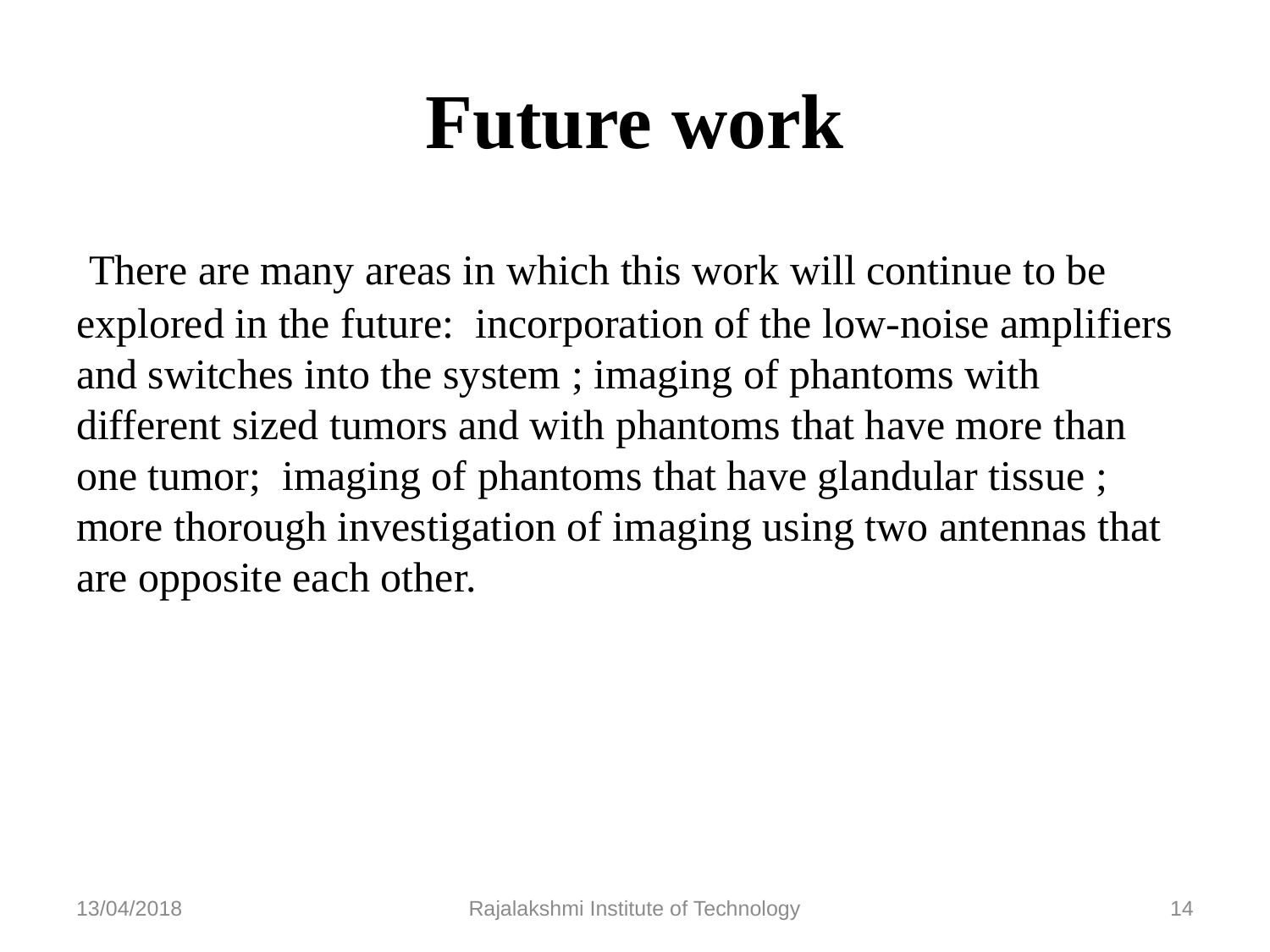

# Future work
 There are many areas in which this work will continue to be explored in the future:  incorporation of the low-noise amplifiers and switches into the system ; imaging of phantoms with different sized tumors and with phantoms that have more than one tumor;  imaging of phantoms that have glandular tissue ; more thorough investigation of imaging using two antennas that are opposite each other.
13/04/2018
Rajalakshmi Institute of Technology
14